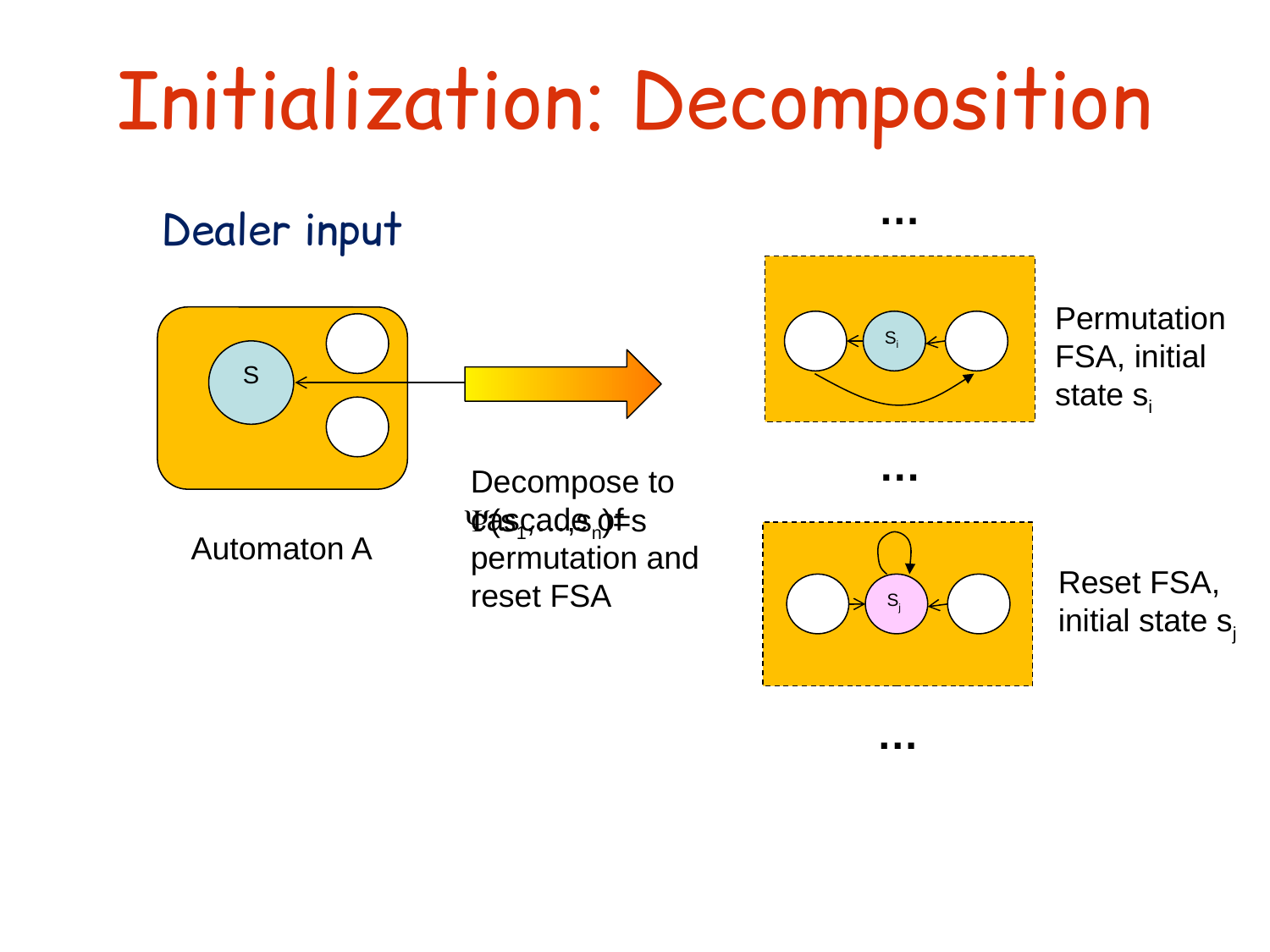

# Initialization: Decomposition
…
Dealer input

Permutation FSA, initial state si

Si

S

Initial state

…
Decompose to cascade of permutation and reset FSA
Ψ(s1,…,sn)=s
Automaton A

Reset FSA, initial state sj

Sj

…